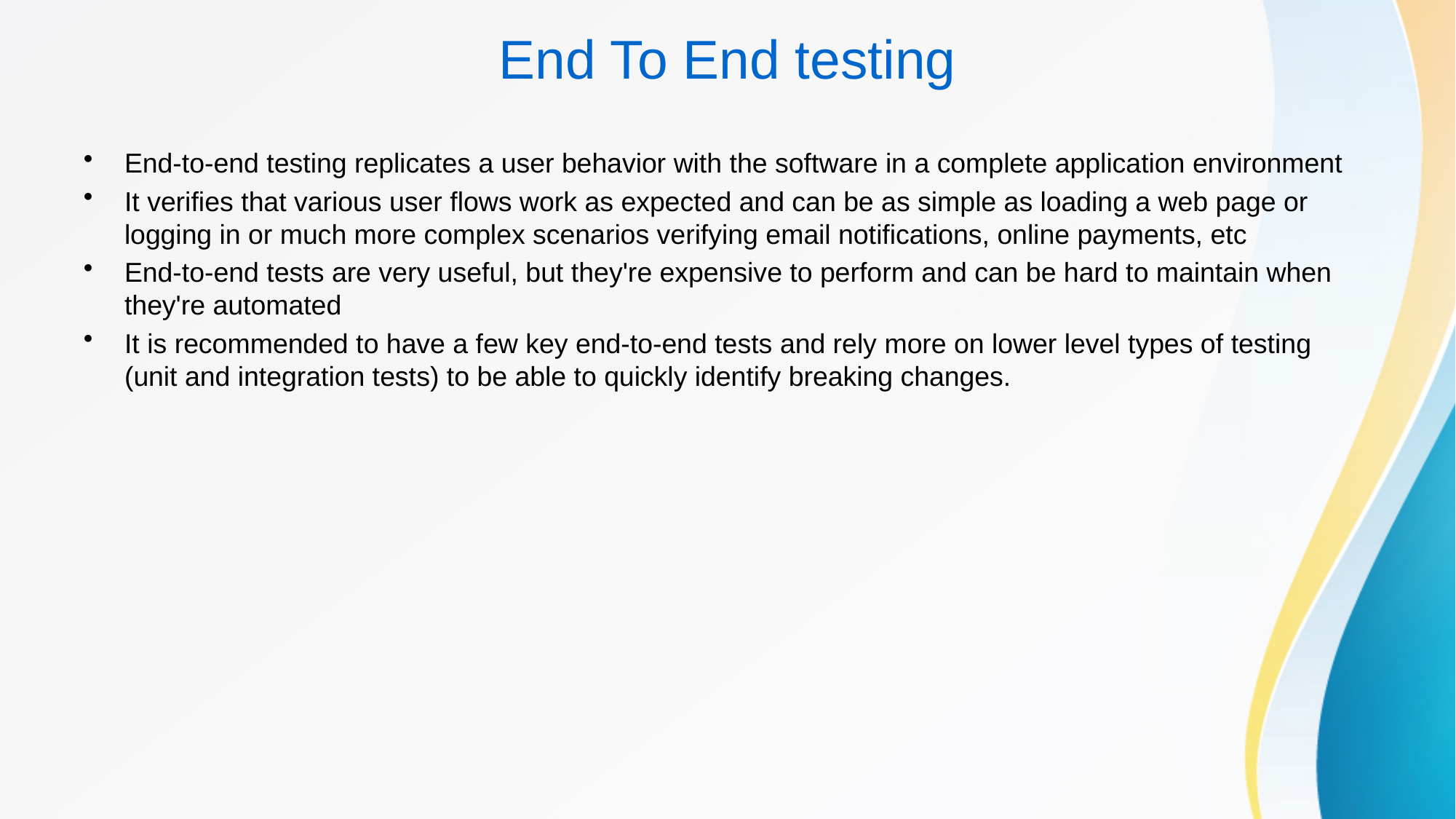

# End To End testing
End-to-end testing replicates a user behavior with the software in a complete application environment
It verifies that various user flows work as expected and can be as simple as loading a web page or logging in or much more complex scenarios verifying email notifications, online payments, etc
End-to-end tests are very useful, but they're expensive to perform and can be hard to maintain when they're automated
It is recommended to have a few key end-to-end tests and rely more on lower level types of testing (unit and integration tests) to be able to quickly identify breaking changes.